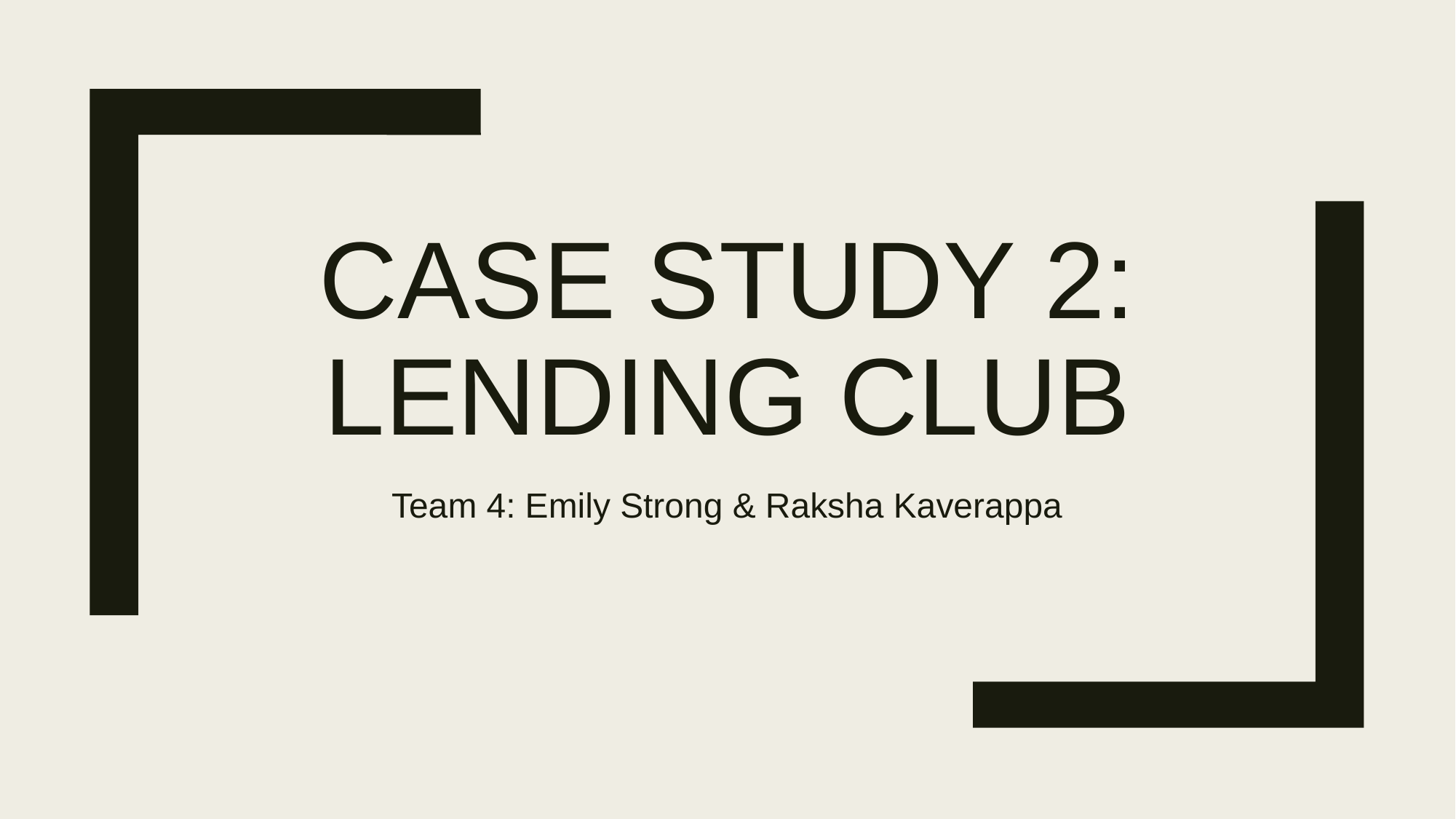

# Case Study 2: Lending Club
Team 4: Emily Strong & Raksha Kaverappa